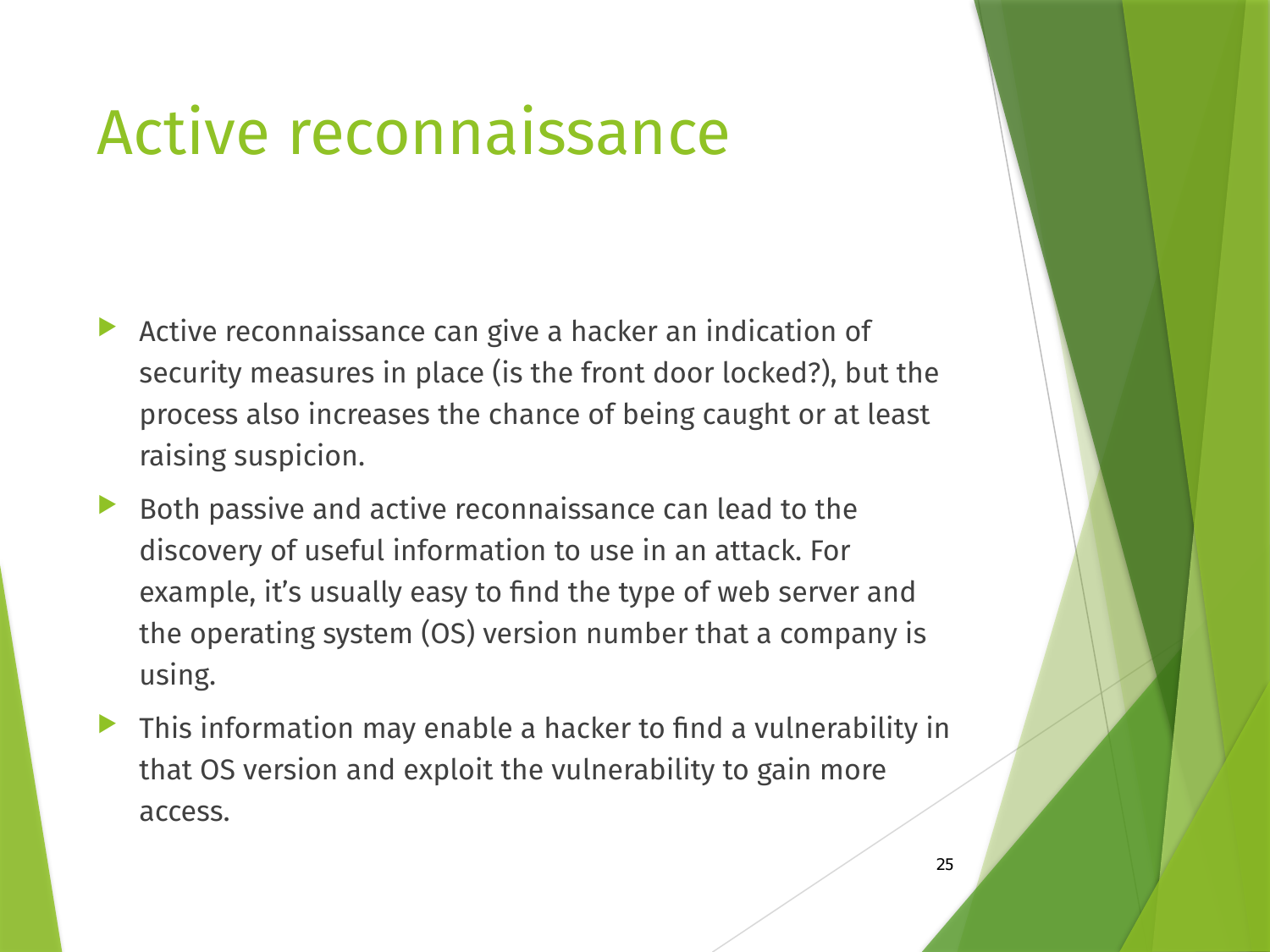

# Active reconnaissance
Active reconnaissance can give a hacker an indication of security measures in place (is the front door locked?), but the process also increases the chance of being caught or at least raising suspicion.
Both passive and active reconnaissance can lead to the discovery of useful information to use in an attack. For example, it’s usually easy to find the type of web server and the operating system (OS) version number that a company is using.
This information may enable a hacker to find a vulnerability in that OS version and exploit the vulnerability to gain more access.

25